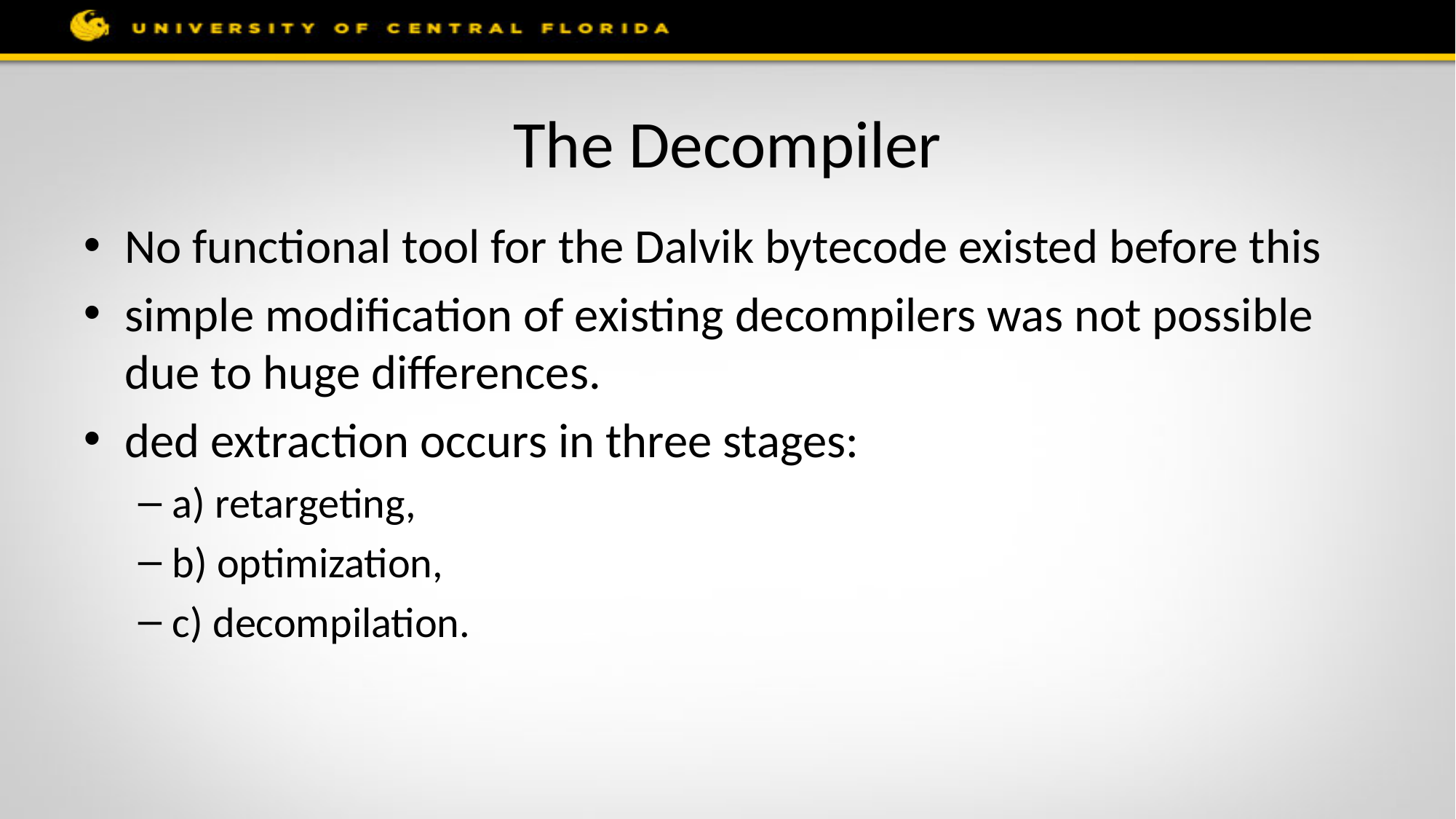

# The Decompiler
No functional tool for the Dalvik bytecode existed before this
simple modification of existing decompilers was not possible due to huge differences.
ded extraction occurs in three stages:
a) retargeting,
b) optimization,
c) decompilation.